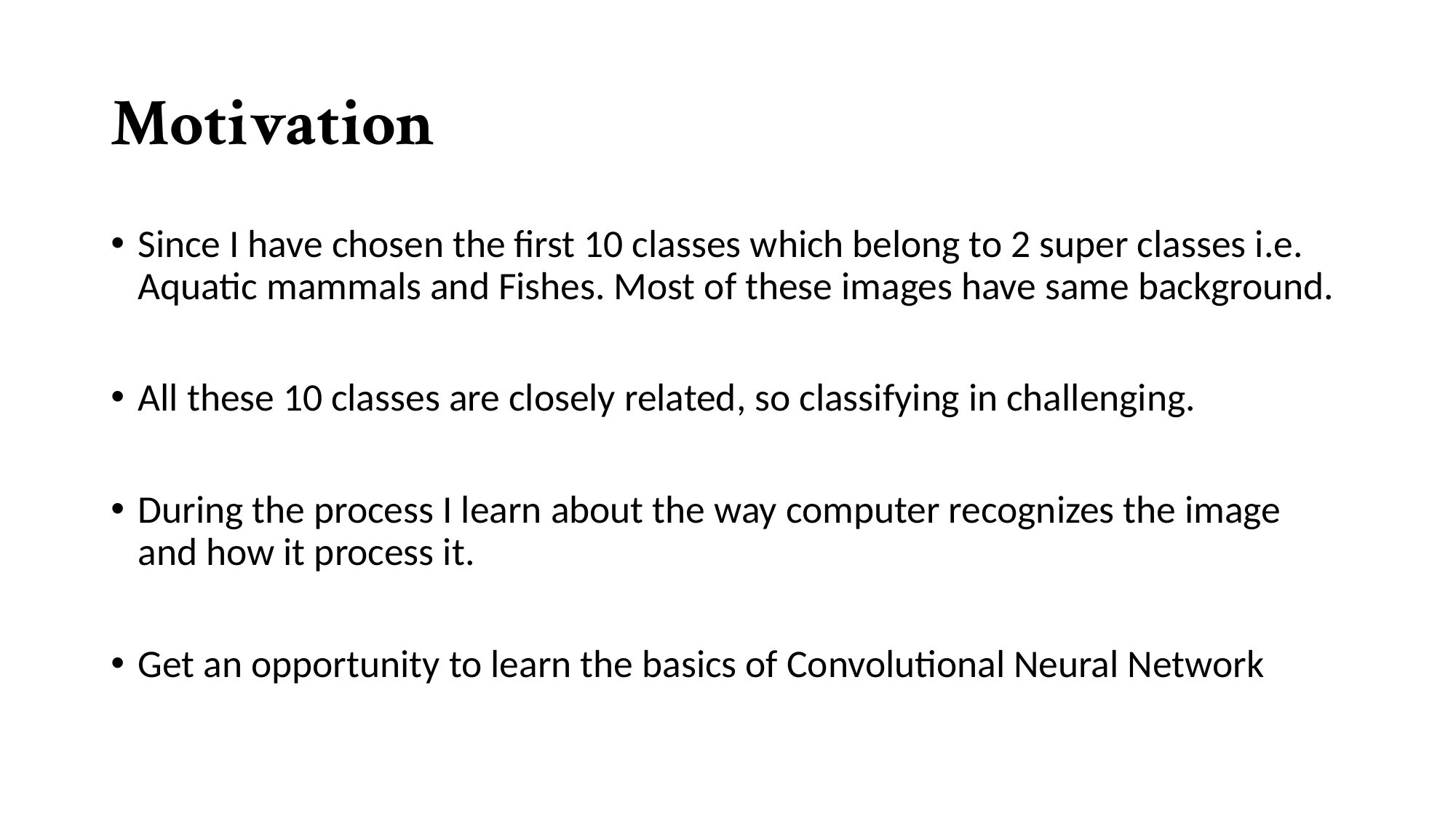

# Motivation
Since I have chosen the first 10 classes which belong to 2 super classes i.e. Aquatic mammals and Fishes. Most of these images have same background.

All these 10 classes are closely related, so classifying in challenging.

During the process I learn about the way computer recognizes the image and how it process it.

Get an opportunity to learn the basics of Convolutional Neural Network